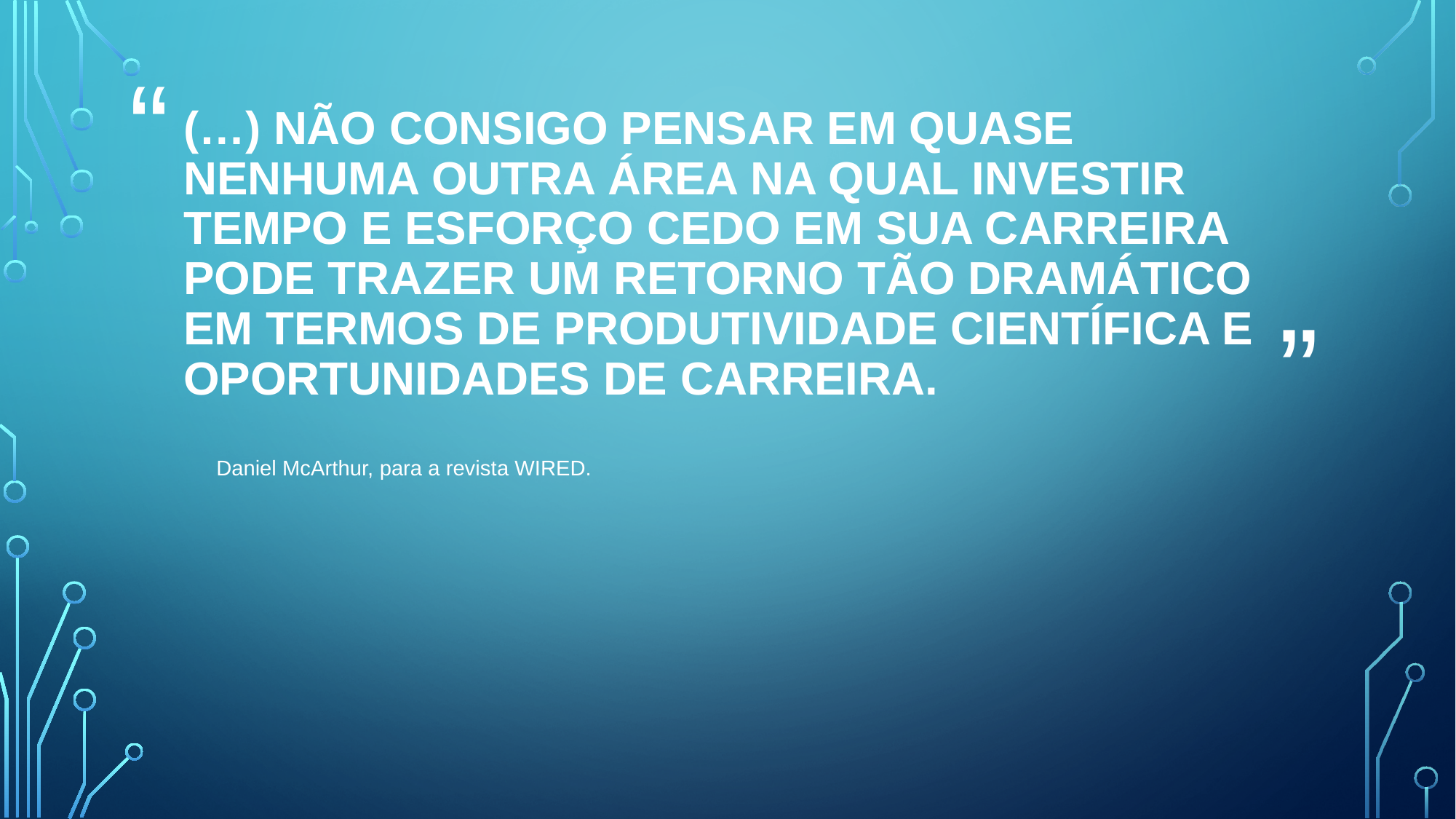

# (…) não consigo pensar em quase nenhuma outra área na qual investir tempo e esforço cedo em sua carreira pode trazer um retorno tão dramático em termos de produtividade científica e oportunidades de carreira.
Daniel McArthur, para a revista WIRED.